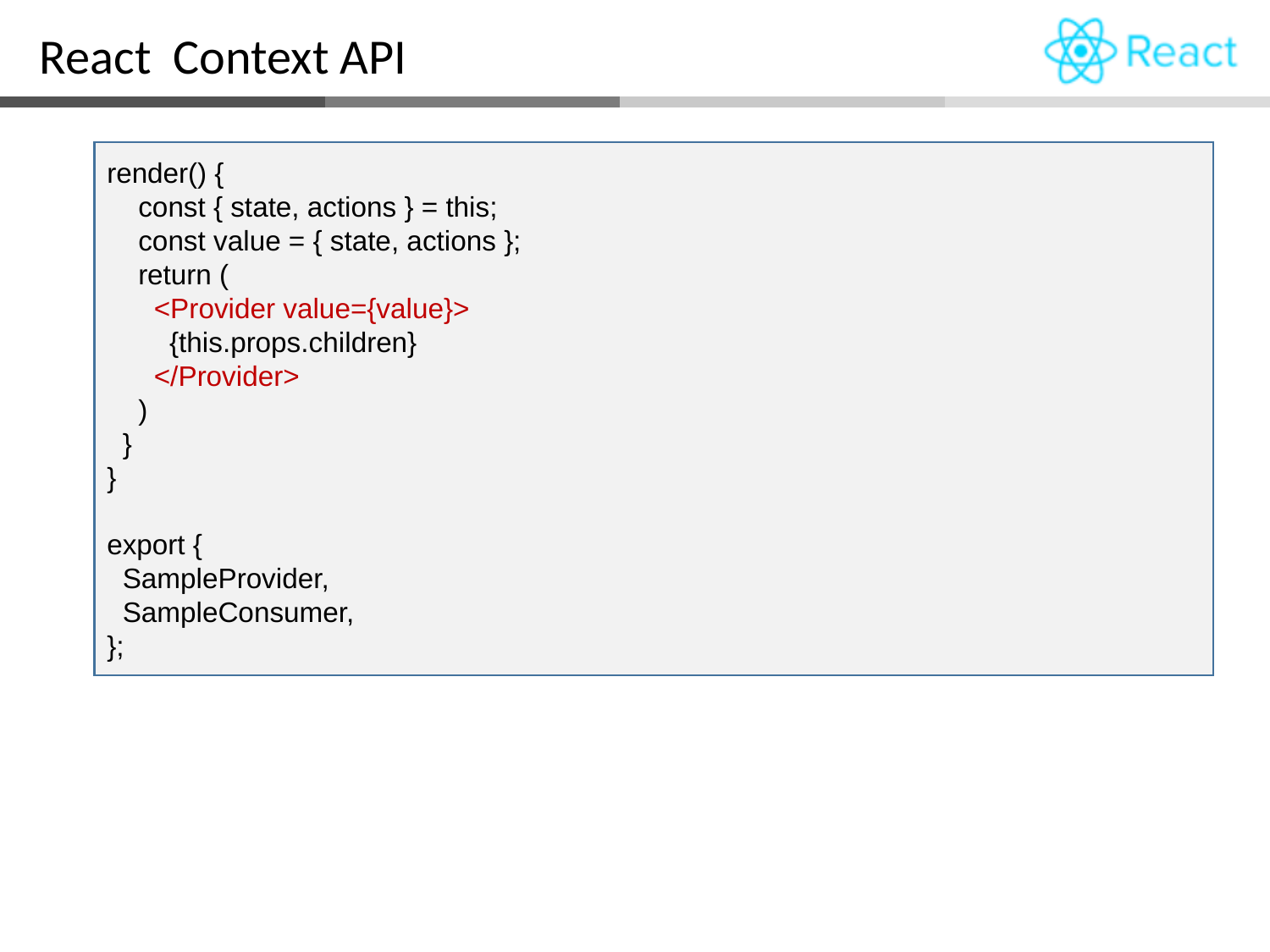

React  Context API
render() {
    const { state, actions } = this;
    const value = { state, actions };
    return (
      <Provider value={value}>
        {this.props.children}
      </Provider>
    )
  }
}

export {
  SampleProvider,
  SampleConsumer,
};